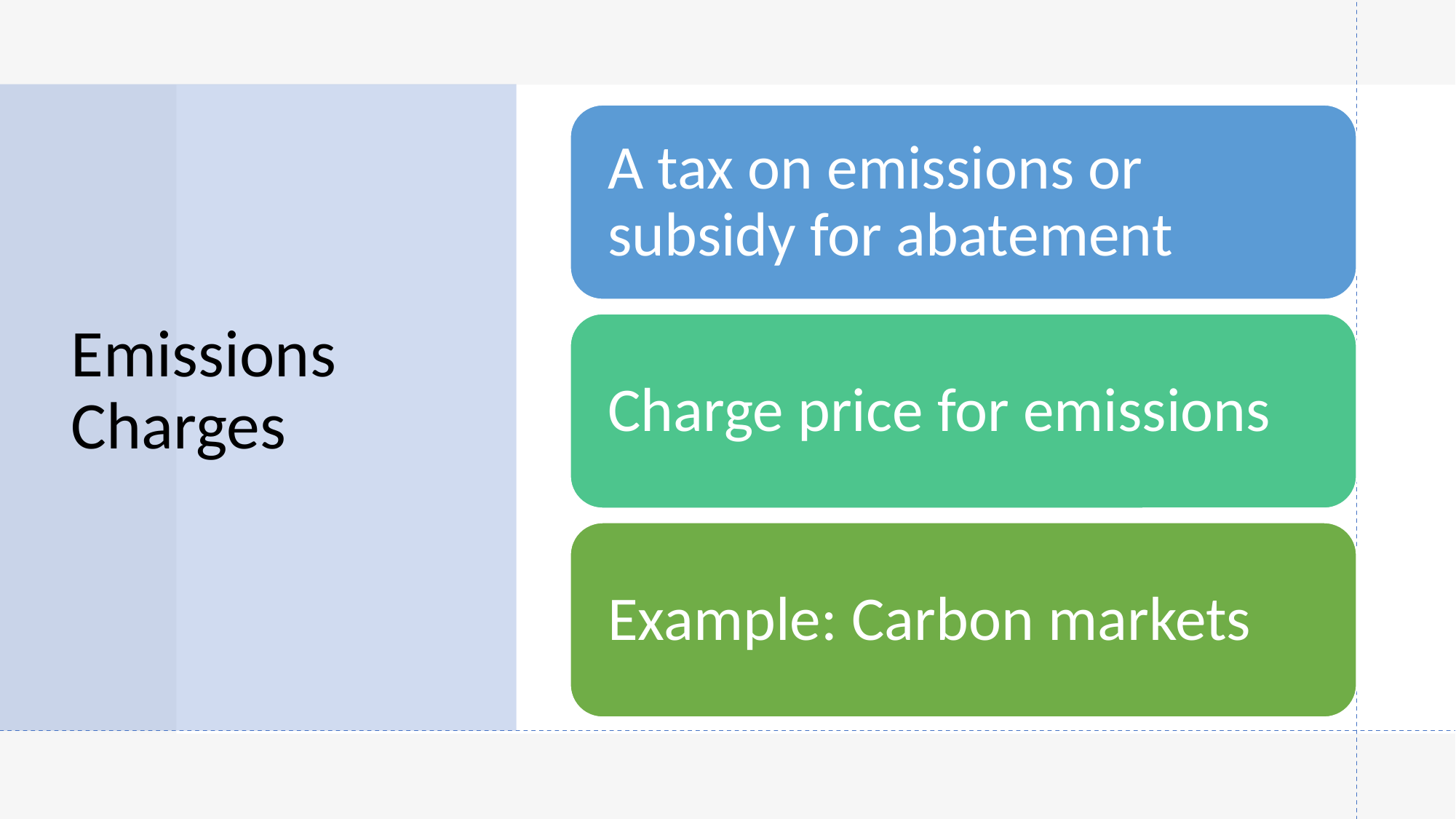

# Emissions Charges

A tax on emissions or subsidy for abatement
Charge price for emissions
Example: Carbon markets